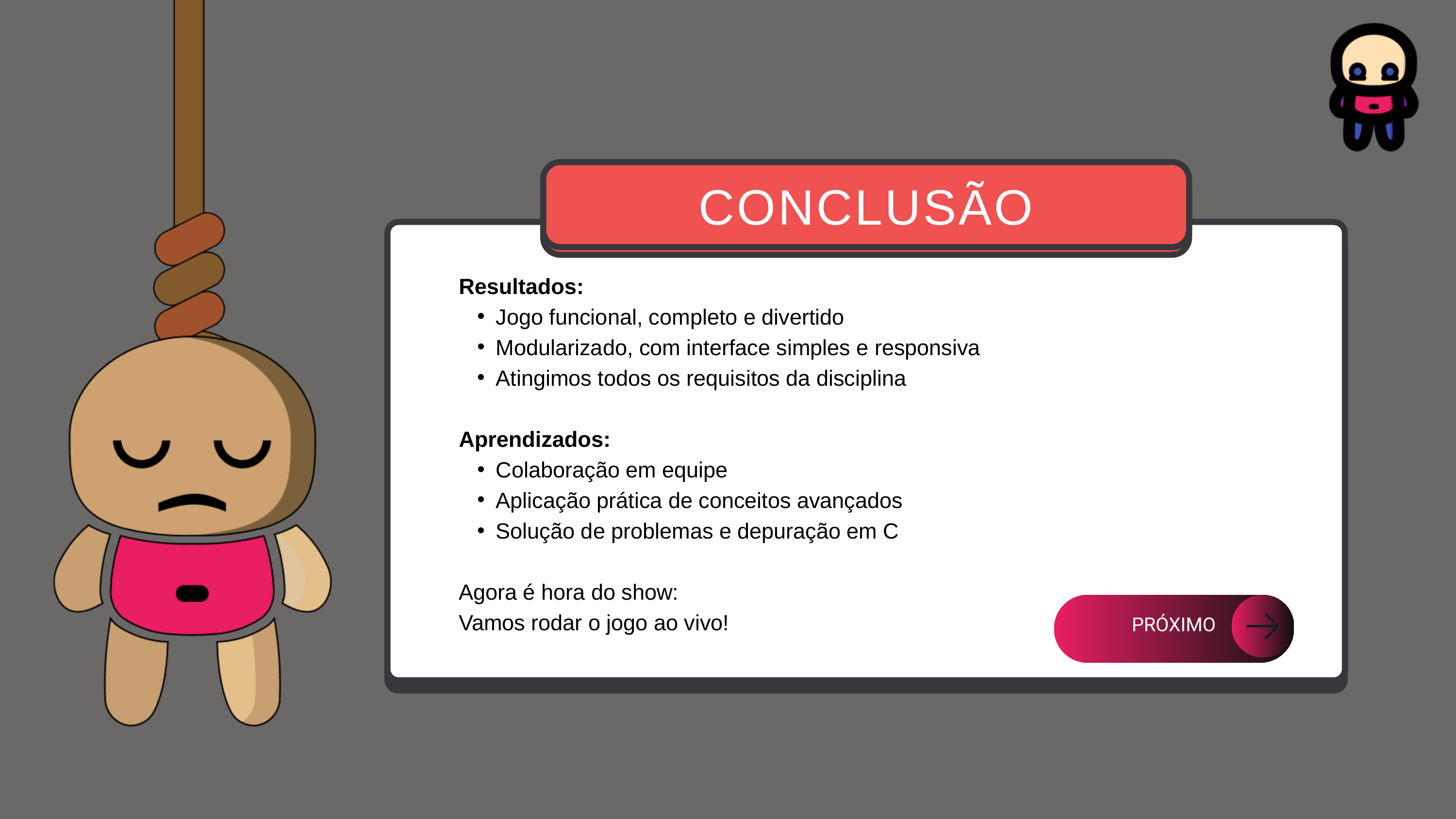

CONCLUSÃO

Resultados:
Jogo funcional, completo e divertido
Modularizado, com interface simples e responsiva
Atingimos todos os requisitos da disciplina

Aprendizados:
Colaboração em equipe
Aplicação prática de conceitos avançados
Solução de problemas e depuração em C

Agora é hora do show:
Vamos rodar o jogo ao vivo!

PRÓXIMO